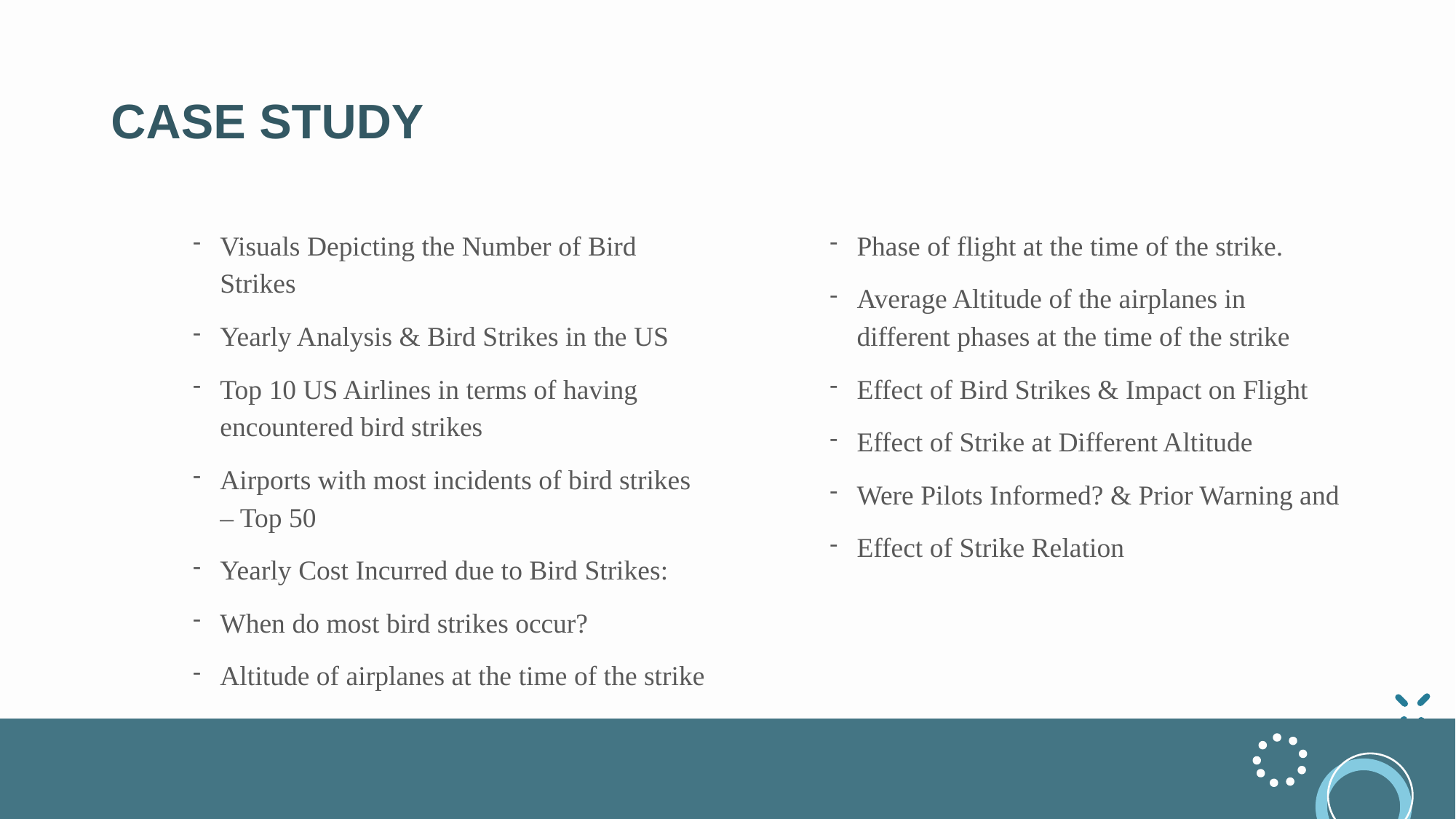

# CASE STUDY
Visuals Depicting the Number of Bird Strikes
Yearly Analysis & Bird Strikes in the US
Top 10 US Airlines in terms of having encountered bird strikes
Airports with most incidents of bird strikes – Top 50
Yearly Cost Incurred due to Bird Strikes:
When do most bird strikes occur?
Altitude of airplanes at the time of the strike

Phase of flight at the time of the strike.
Average Altitude of the airplanes in different phases at the time of the strike
Effect of Bird Strikes & Impact on Flight
Effect of Strike at Different Altitude
Were Pilots Informed? & Prior Warning and
Effect of Strike Relation